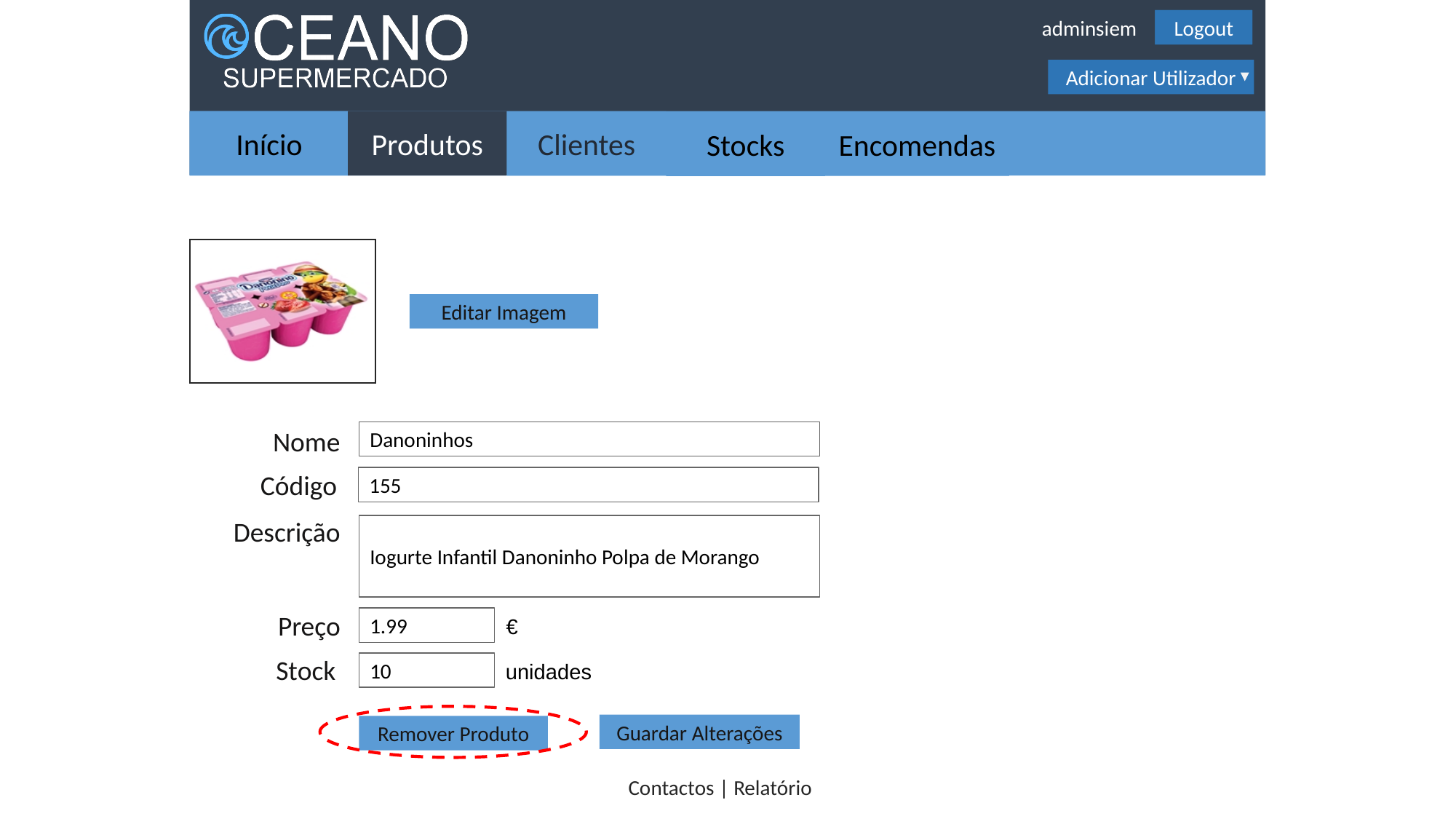

adminsiem
Registar
Logout
Adicionar Utilizador

Início
Produtos
Clientes
Encomendas
Stocks

Editar Imagem
Danoninhos
Nome
Código
155
Descrição
Iogurte Infantil Danoninho Polpa de Morango
€
1.99
Preço
Stock
10
unidades

Guardar Alterações
Remover Produto